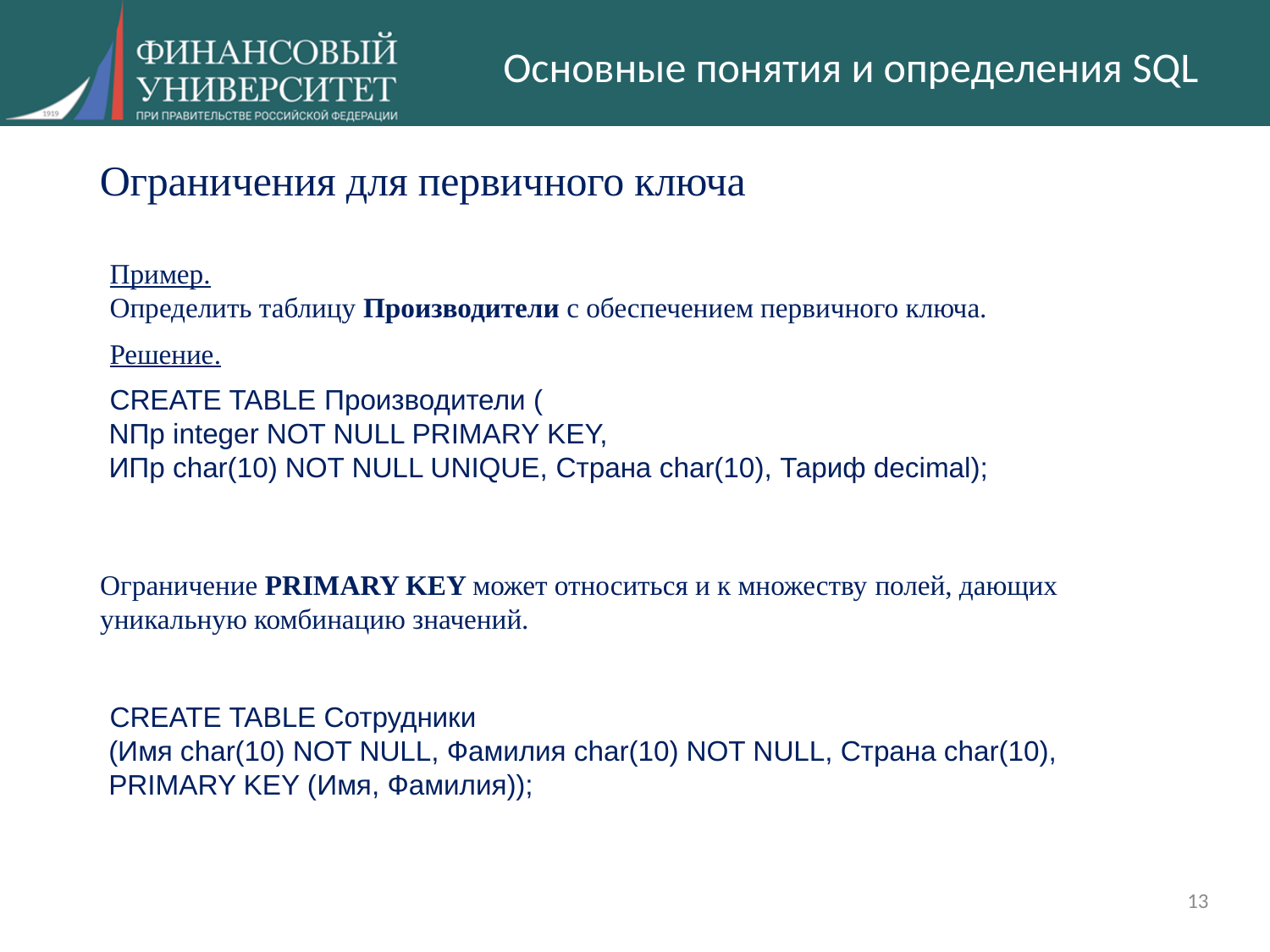

# Основные понятия и определения SQL
Ограничения для первичного ключа
Пример.
Определить таблицу Производители с обеспечением первичного ключа.
Решение.
CREATE TABLE Производители (
NПр integer NOT NULL PRIMARY KEY,
ИПр char(10) NOT NULL UNIQUE, Страна char(10), Тариф decimal);
Ограничение PRIMARY KEY может относиться и к множеству полей, дающих уникальную комбинацию значений.
CREATE TABLE Сотрудники
(Имя char(10) NOT NULL, Фамилия char(10) NOT NULL, Страна char(10),
PRIMARY KEY (Имя, Фамилия));
13